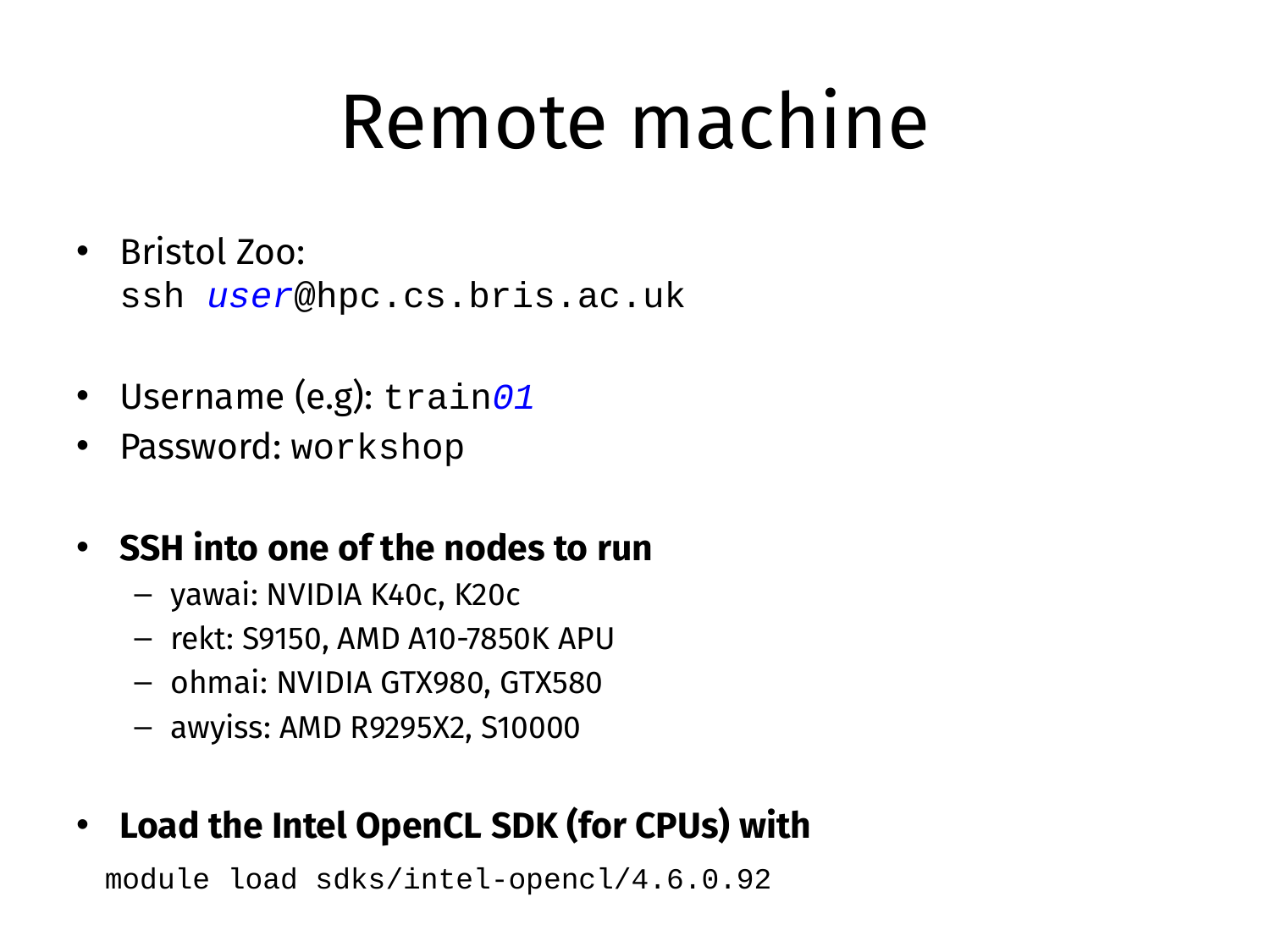

# Remote machine
Bristol Zoo:
ssh user@hpc.cs.bris.ac.uk

Username (e.g): train01
Password: workshop

SSH into one of the nodes to run
yawai: NVIDIA K40c, K20c
rekt: S9150, AMD A10-7850K APU
ohmai: NVIDIA GTX980, GTX580
awyiss: AMD R9295X2, S10000

Load the Intel OpenCL SDK (for CPUs) with
   module load sdks/intel-opencl/4.6.0.92